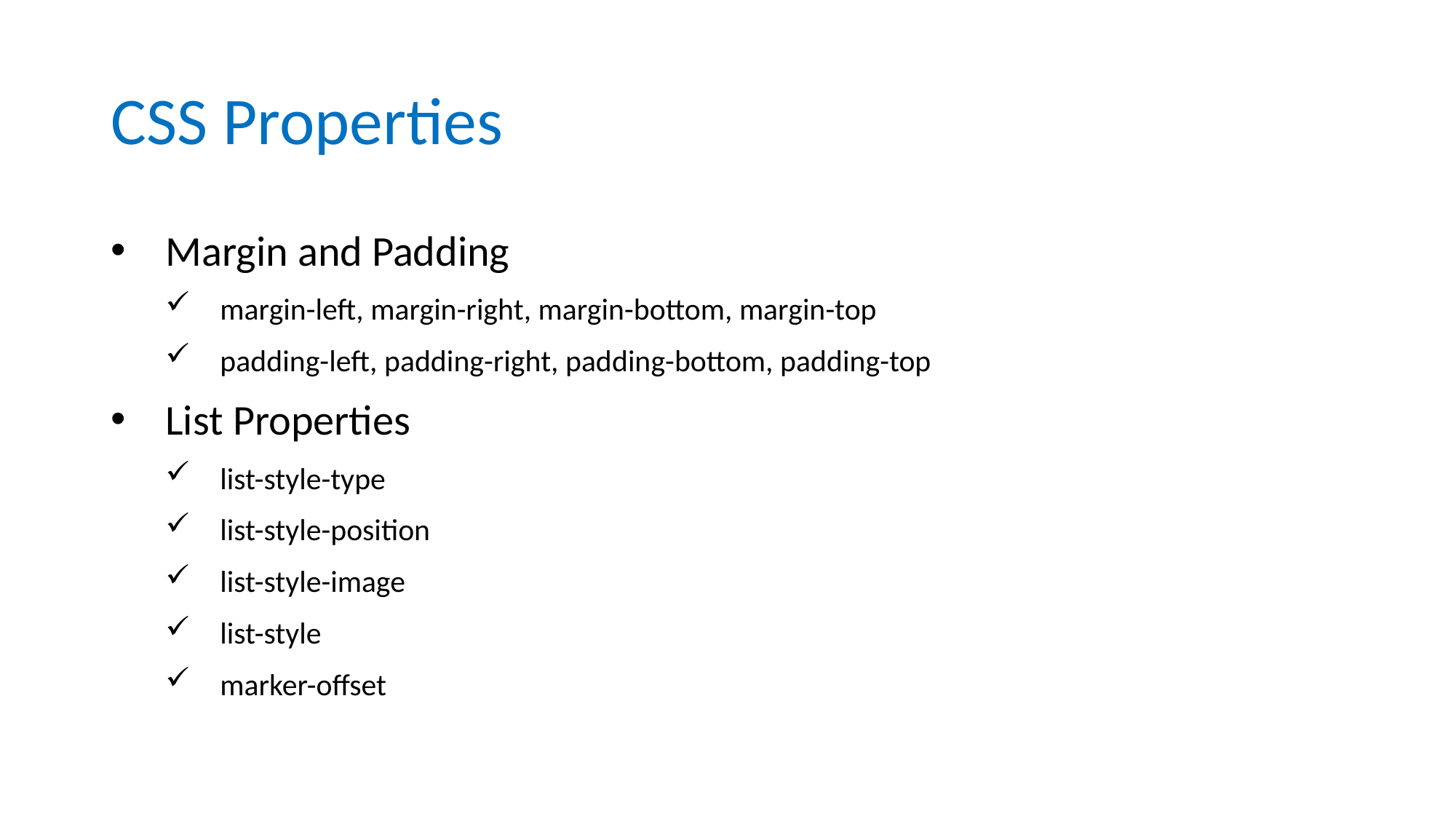

# CSS Properties
Margin and Padding
margin-left, margin-right, margin-bottom, margin-top
padding-left, padding-right, padding-bottom, padding-top
List Properties
list-style-type
list-style-position
list-style-image
list-style
marker-offset